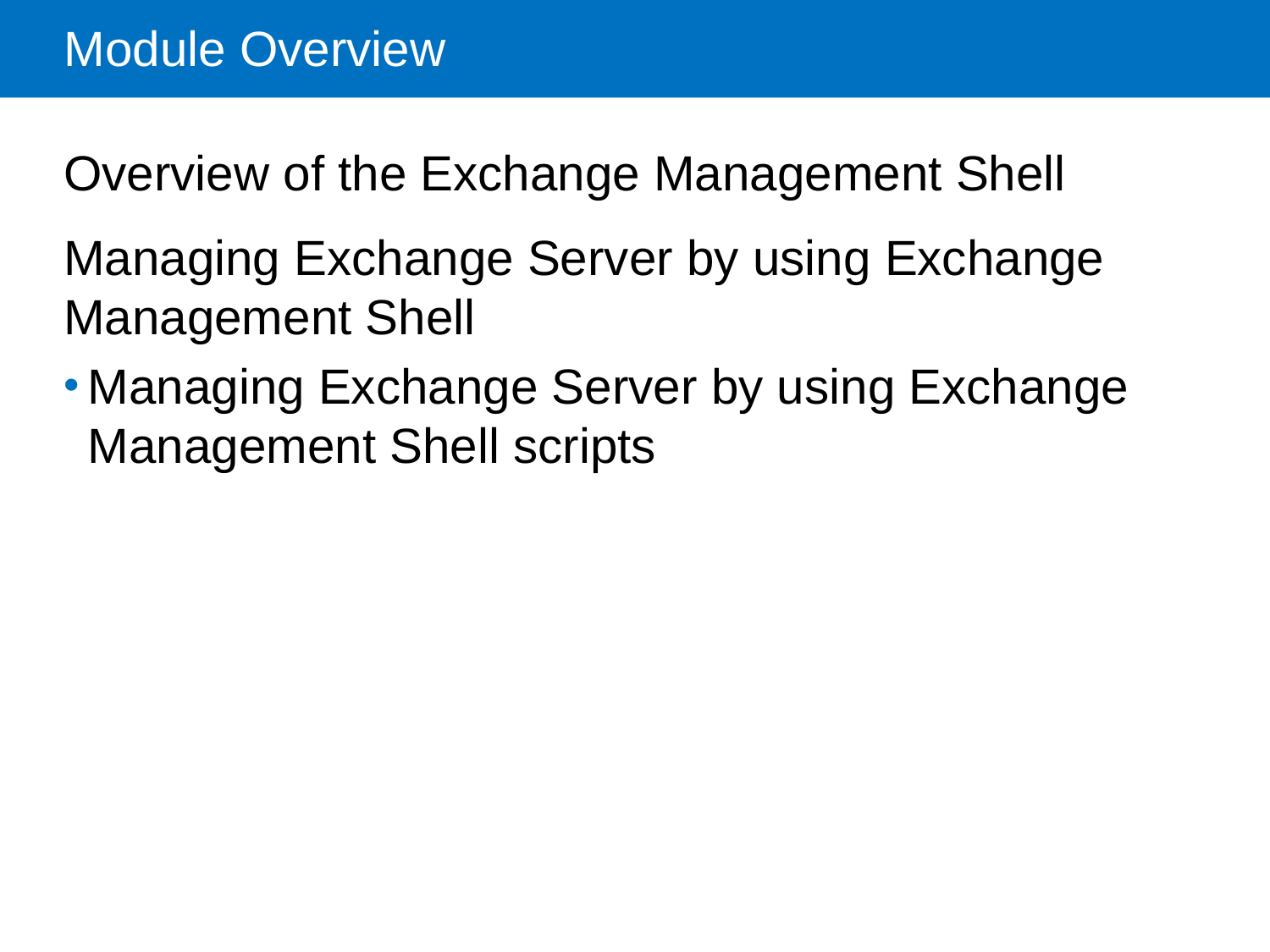

# Module Overview
Overview of the Exchange Management Shell
Managing Exchange Server by using Exchange Management Shell
Managing Exchange Server by using Exchange Management Shell scripts